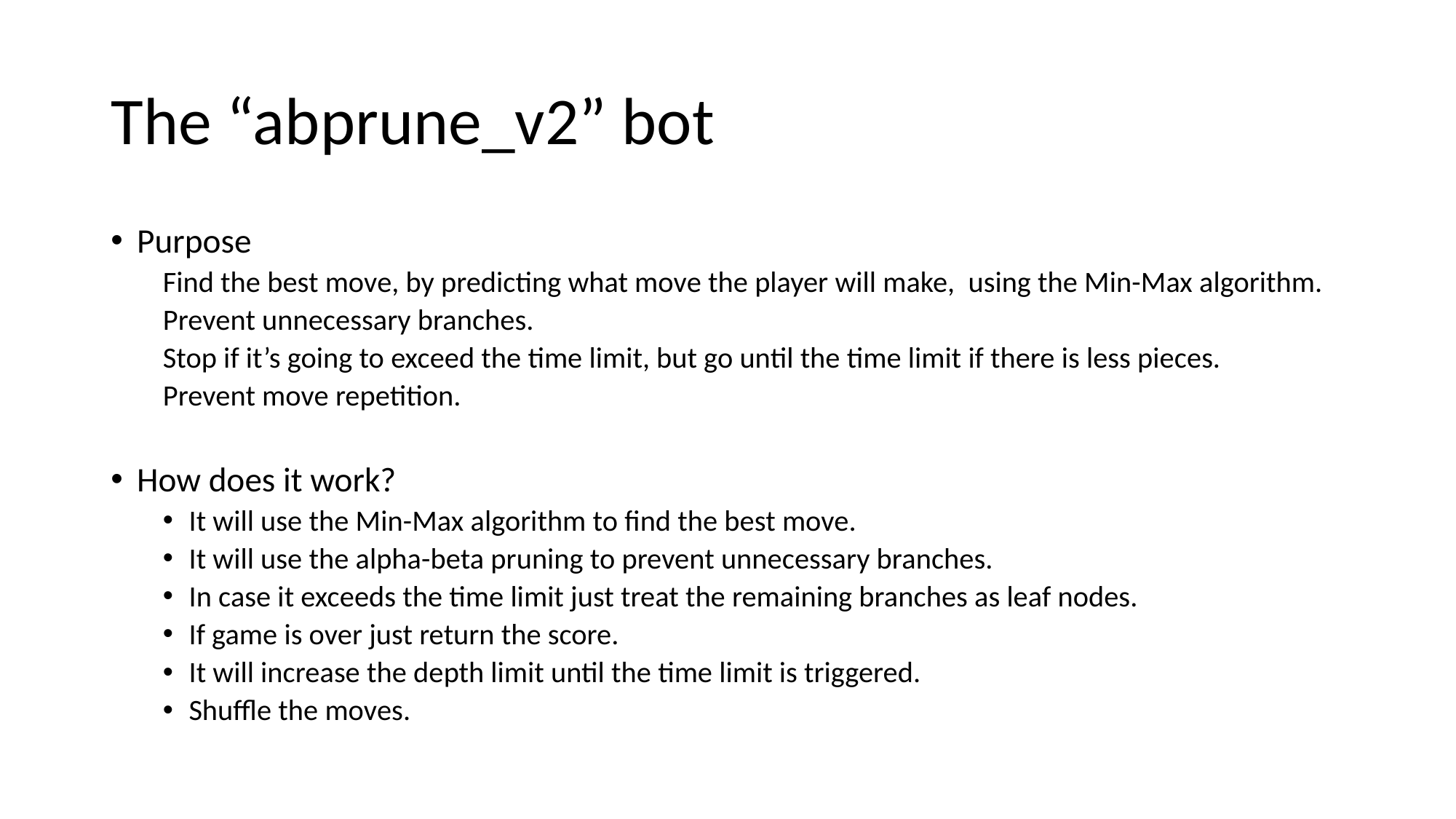

# The “abprune_v2” bot
Purpose
Find the best move, by predicting what move the player will make,  using the Min-Max algorithm.
Prevent unnecessary branches.
Stop if it’s going to exceed the time limit, but go until the time limit if there is less pieces.
Prevent move repetition.

How does it work?
It will use the Min-Max algorithm to find the best move.
It will use the alpha-beta pruning to prevent unnecessary branches.
In case it exceeds the time limit just treat the remaining branches as leaf nodes.
If game is over just return the score.
It will increase the depth limit until the time limit is triggered.
Shuffle the moves.